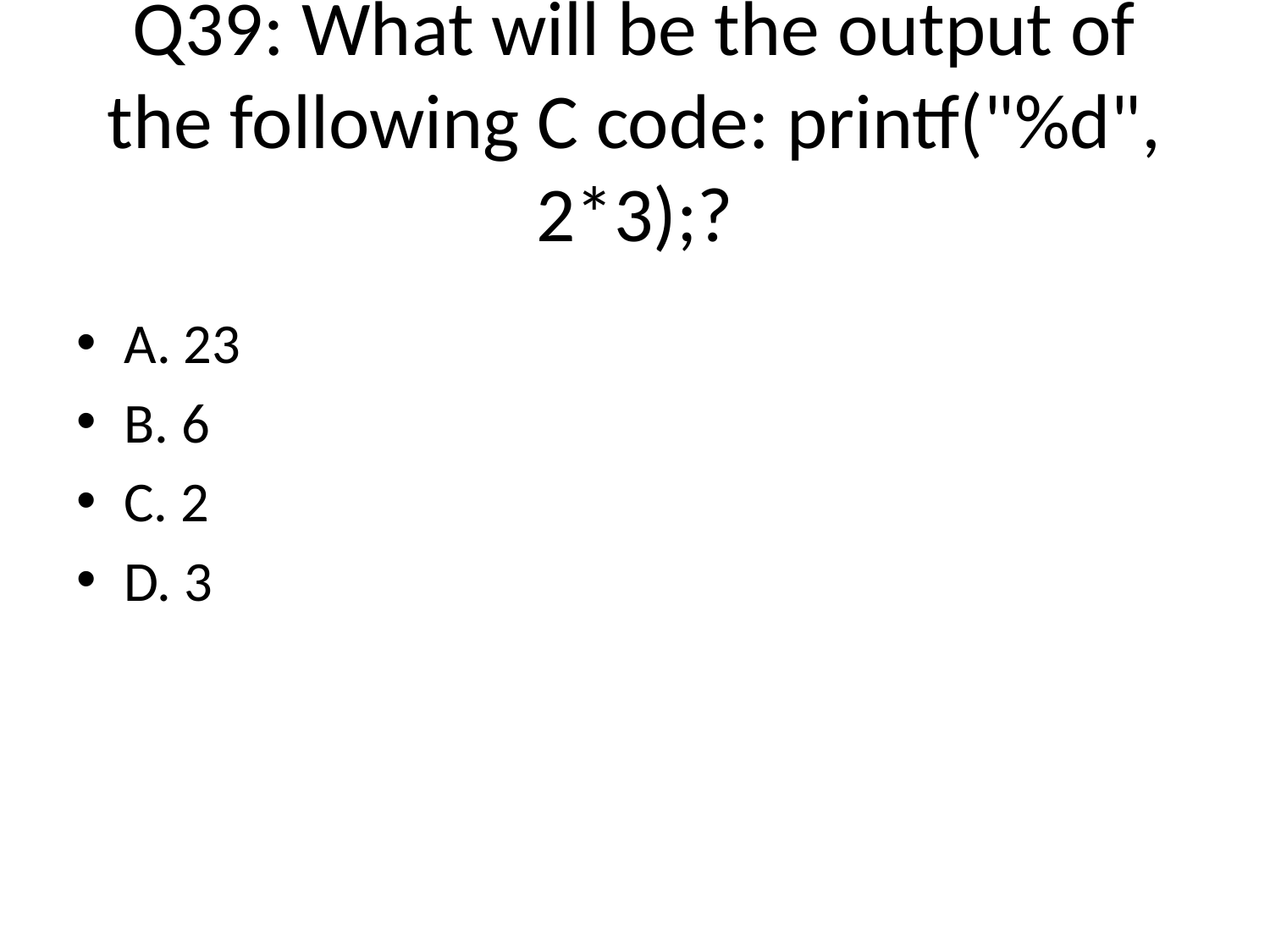

# Q39: What will be the output of the following C code: printf("%d", 2*3);?

A. 23
B. 6
C. 2
D. 3